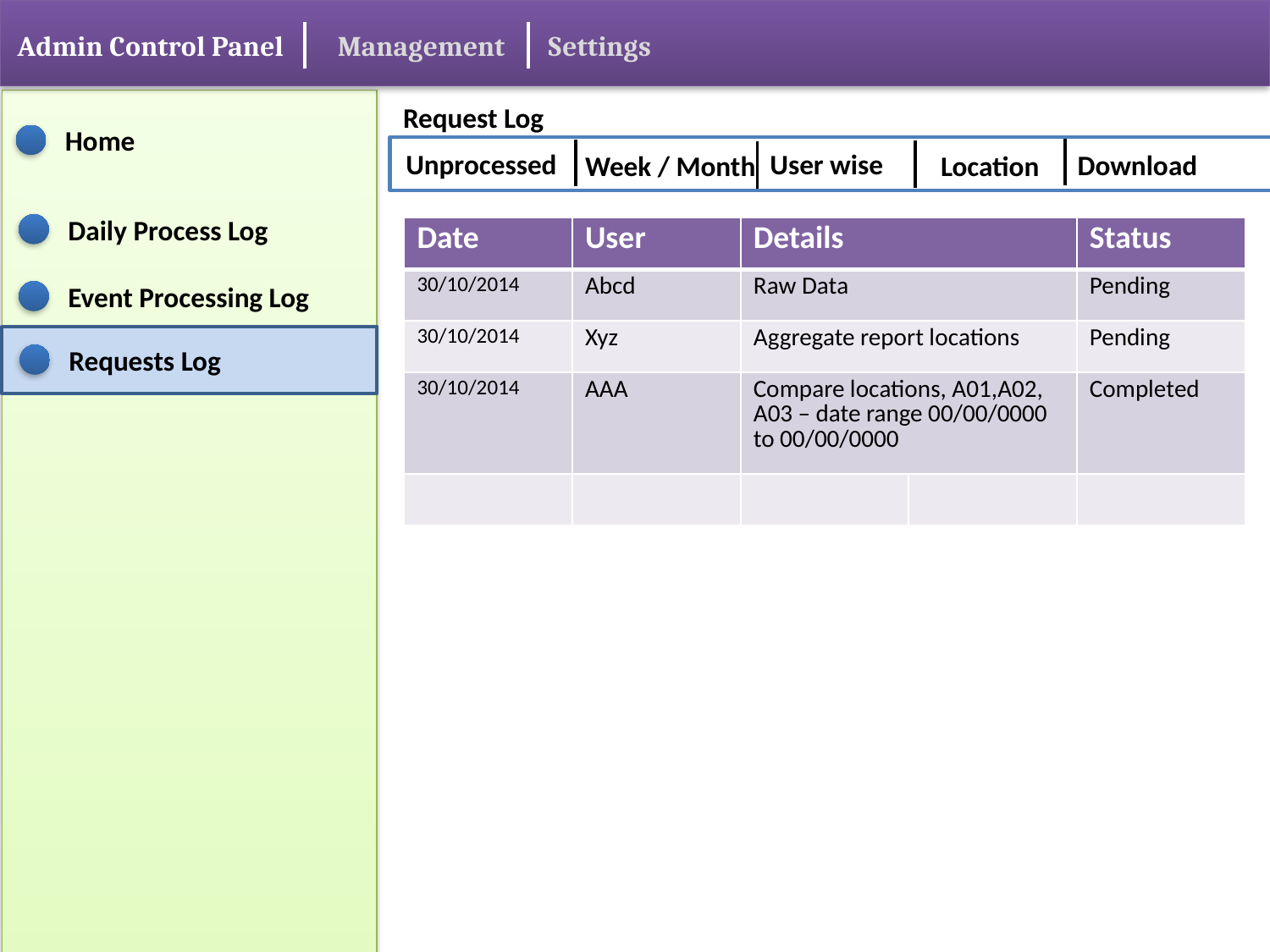

Admin Control Panel
Management
Settings

Request Log
Home

Unprocessed
User wise
Download
Location
Week / Month
Daily Process Log

| Date | User | Details |  | Status |
| --- | --- | --- | --- | --- |
| 30/10/2014 | Abcd | Raw Data |  | Pending |
| 30/10/2014 | Xyz | Aggregate report locations |  | Pending |
| 30/10/2014 | AAA | Compare locations, A01,A02, A03 – date range 00/00/0000 to 00/00/0000 |  | Completed |
|  |  |  |  |  |
Event Processing Log

Requests Log